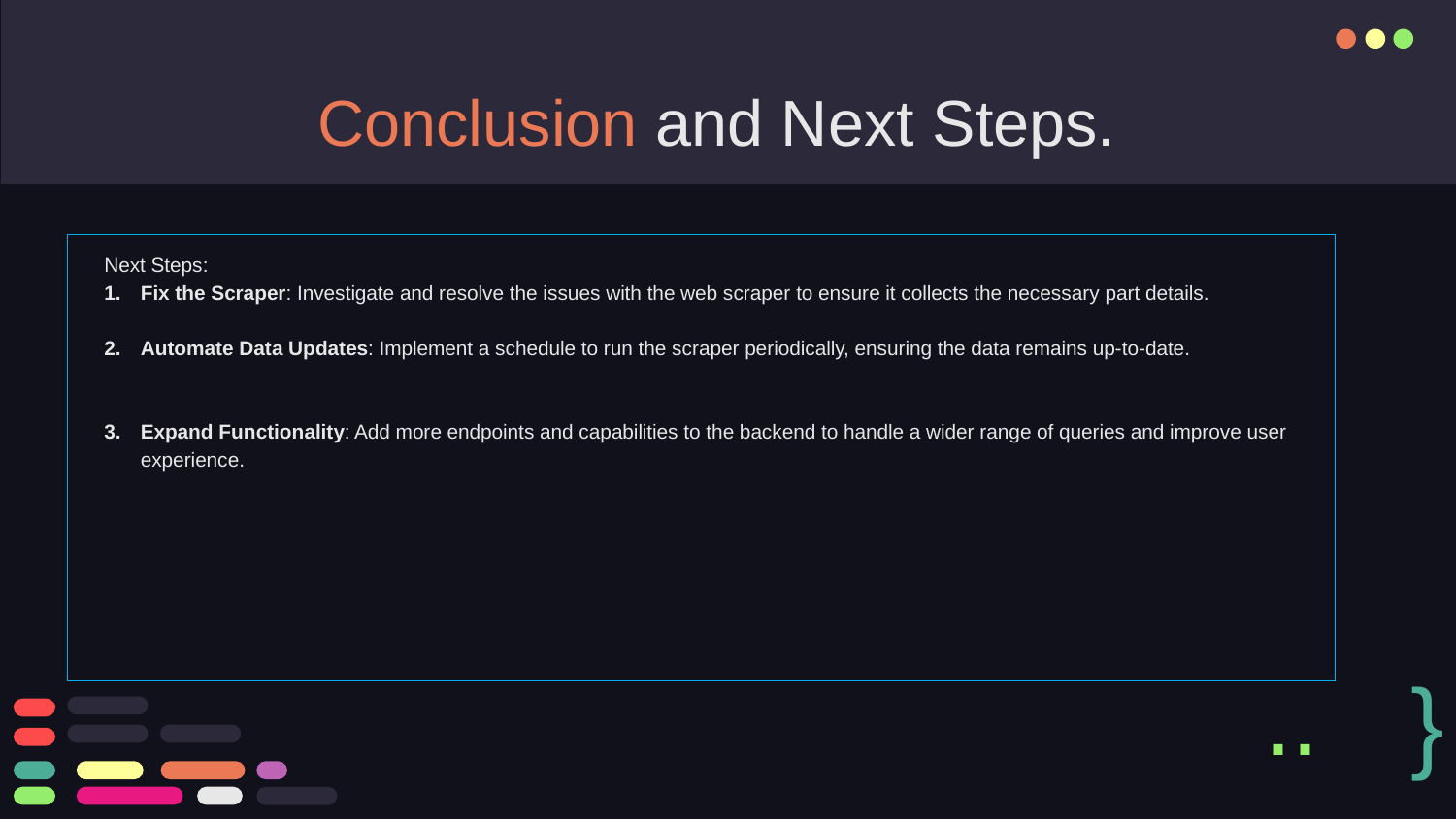

# Conclusion and Next Steps.
Next Steps:
Fix the Scraper: Investigate and resolve the issues with the web scraper to ensure it collects the necessary part details.

Automate Data Updates: Implement a schedule to run the scraper periodically, ensuring the data remains up-to-date.

Expand Functionality: Add more endpoints and capabilities to the backend to handle a wider range of queries and improve user experience.

}
..